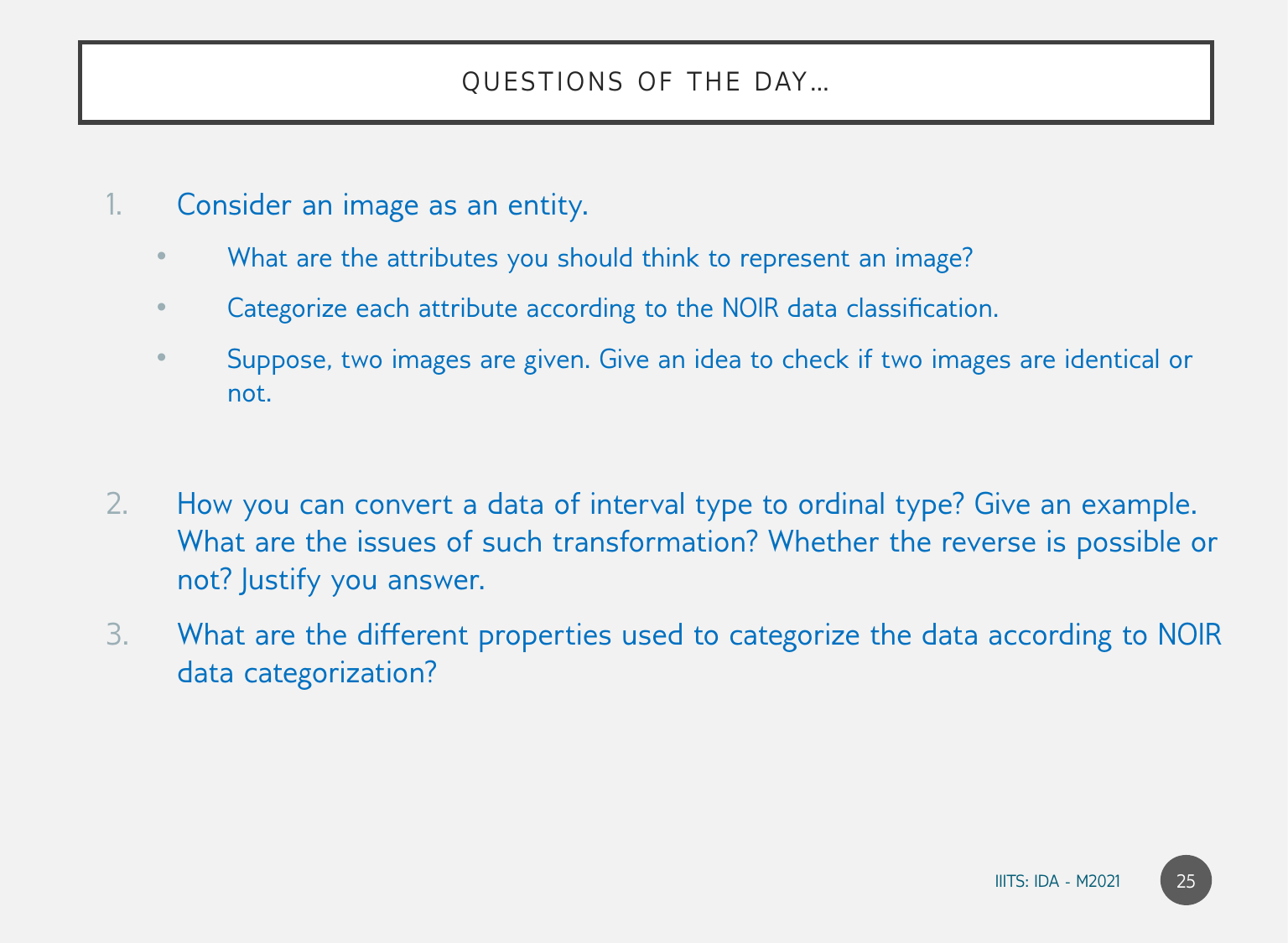

# Questions of the day…
Consider an image as an entity.
What are the attributes you should think to represent an image?
Categorize each attribute according to the NOIR data classification.
Suppose, two images are given. Give an idea to check if two images are identical or not.

How you can convert a data of interval type to ordinal type? Give an example. What are the issues of such transformation? Whether the reverse is possible or not? Justify you answer.
What are the different properties used to categorize the data according to NOIR data categorization?

25
IIITS: IDA - M2021